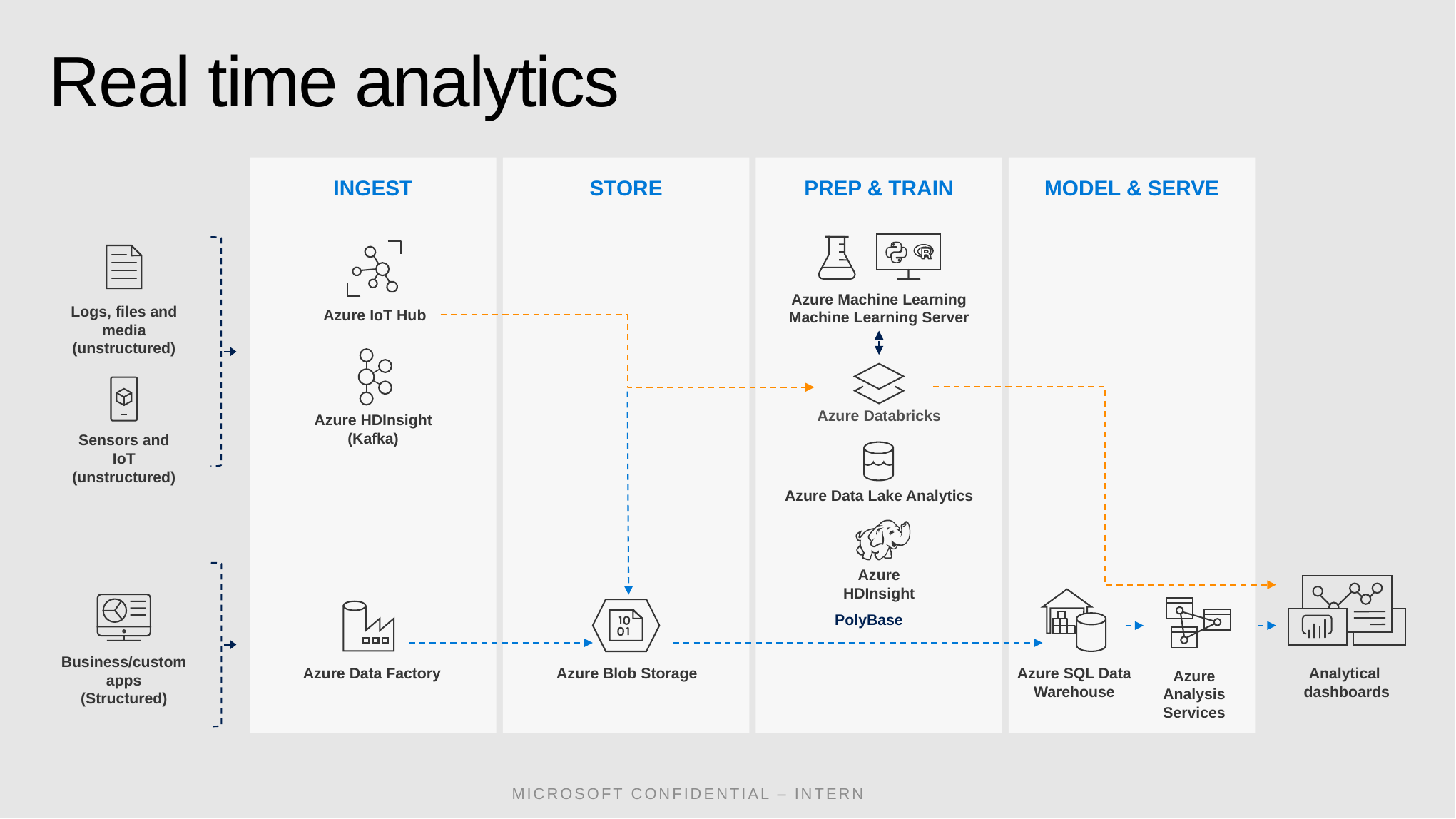

# Real time analytics
INGEST
STORE
PREP & TRAIN
MODEL & SERVE

Logs, files and media
(unstructured)
Azure Machine Learning Machine Learning Server
Azure IoT Hub

Sensors and IoT
(unstructured)
Azure Databricks
Azure HDInsight (Kafka)

Azure Data Lake Analytics

Azure HDInsight

Business/custom apps
(Structured)

PolyBase
Azure Data Factory
Azure Blob Storage
Azure SQL Data Warehouse
Analytical
dashboards
Azure Analysis Services